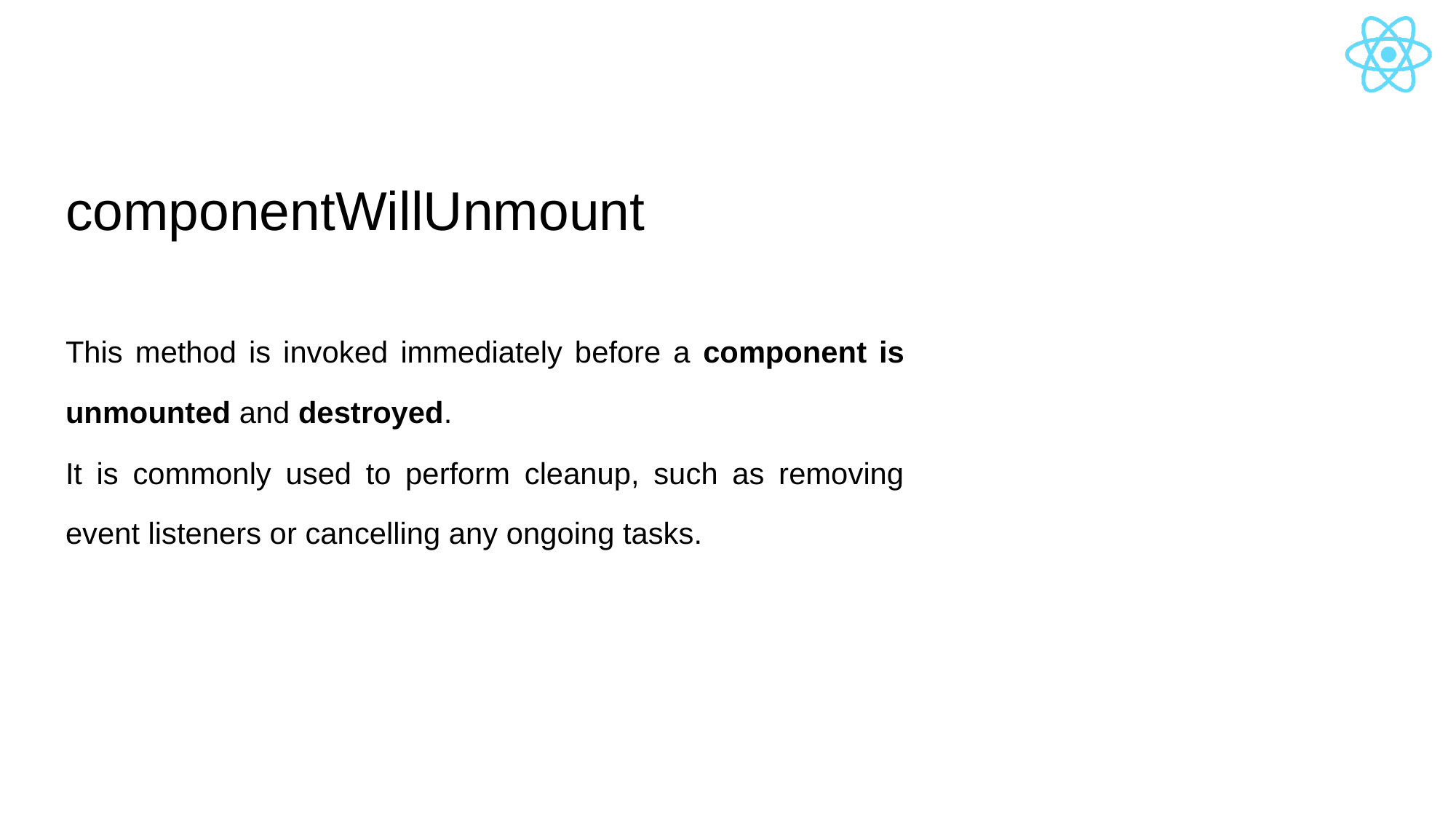

# componentWillUnmount

This method is invoked immediately before a component is unmounted and destroyed.
It is commonly used to perform cleanup, such as removing event listeners or cancelling any ongoing tasks.